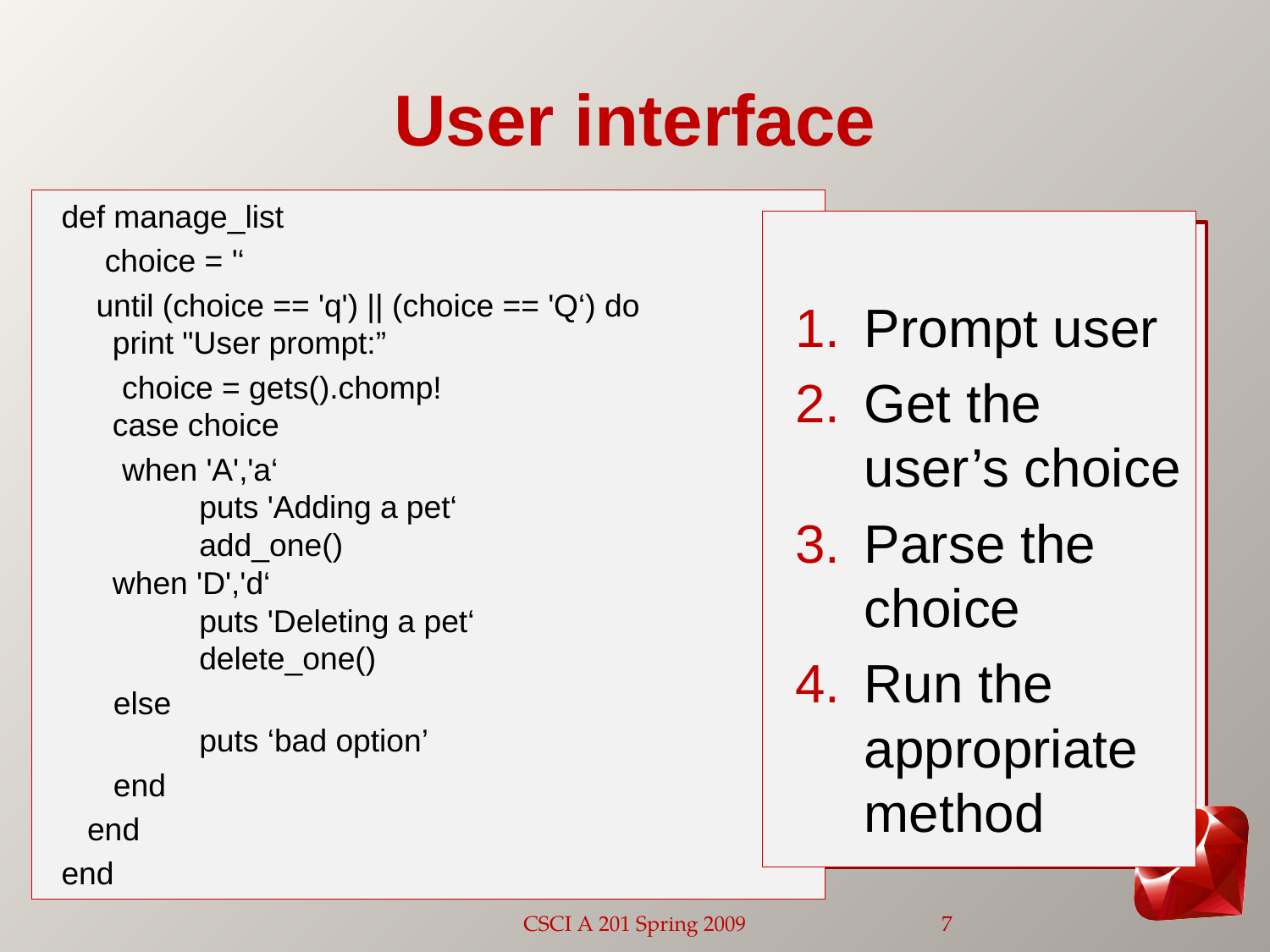

# User interface
def manage_list
     choice = '‘
    until (choice == 'q') || (choice == 'Q‘) do
print "User prompt:”
       choice = gets().chomp!
case choice
       when 'A','a‘
          puts 'Adding a pet‘
          add_one()
when 'D','d‘
          puts 'Deleting a pet‘
          delete_one()
      else
          puts ‘bad option’
      end
   end
end

Prompt user
Get the user’s choice
Parse the choice
Run the appropriate method

CSCI A 201 Spring 2009
7